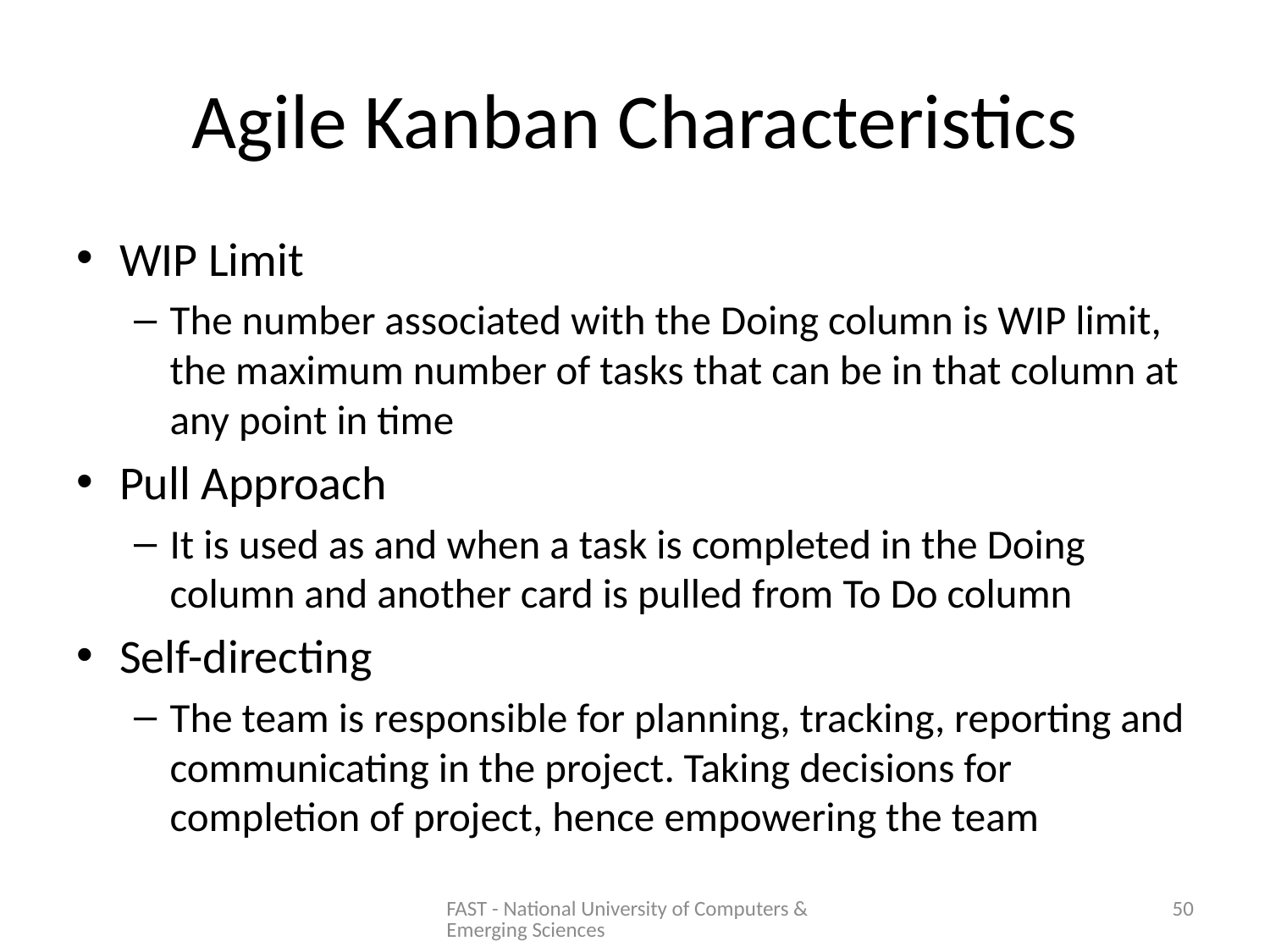

# Agile Kanban Characteristics
WIP Limit
The number associated with the Doing column is WIP limit, the maximum number of tasks that can be in that column at any point in time
Pull Approach
It is used as and when a task is completed in the Doing column and another card is pulled from To Do column
Self-directing
The team is responsible for planning, tracking, reporting and communicating in the project. Taking decisions for completion of project, hence empowering the team
FAST - National University of Computers & Emerging Sciences
50